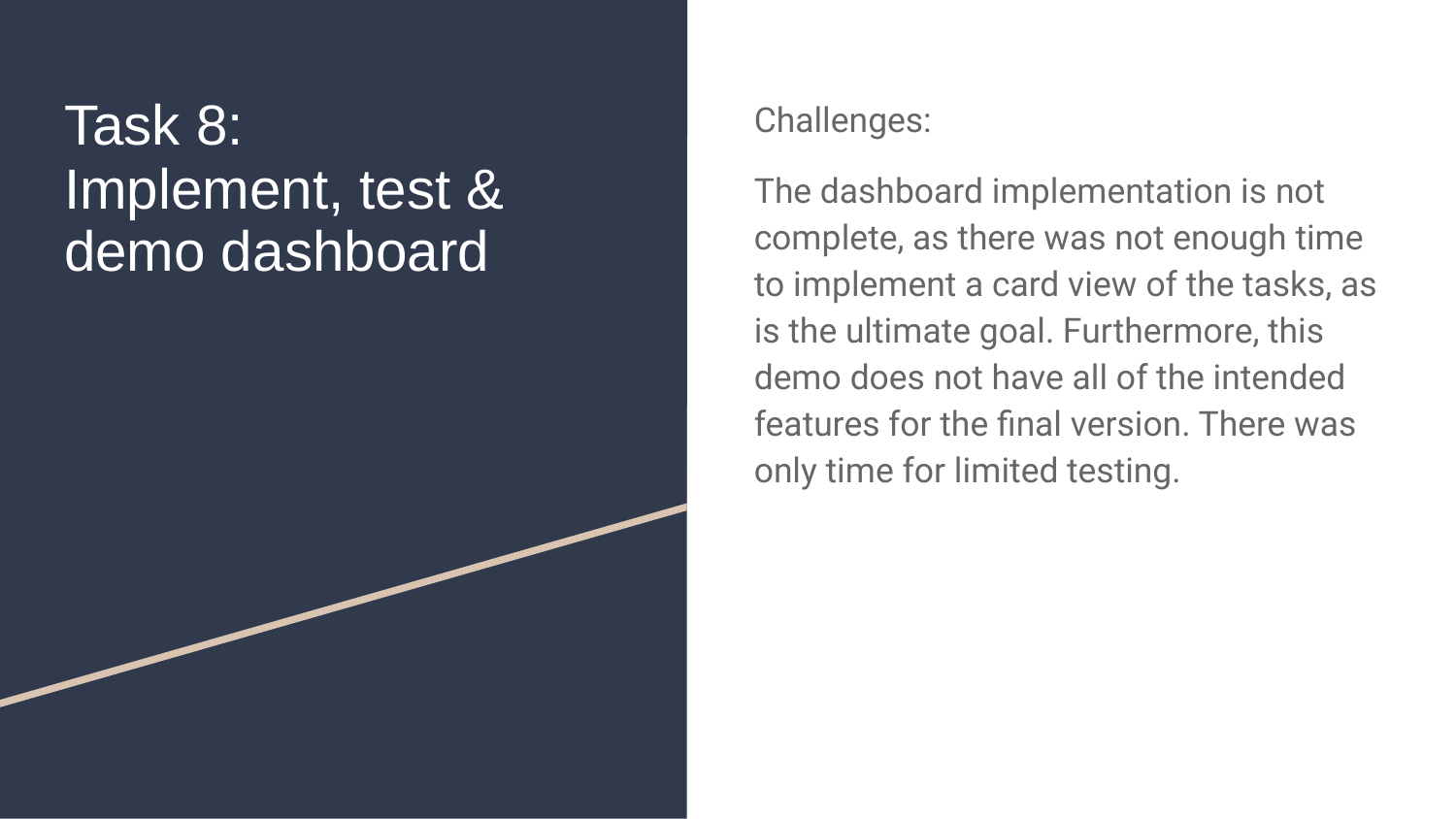

# Task 8:
Implement, test & demo dashboard
Challenges:
The dashboard implementation is not complete, as there was not enough time to implement a card view of the tasks, as is the ultimate goal. Furthermore, this demo does not have all of the intended features for the final version. There was only time for limited testing.